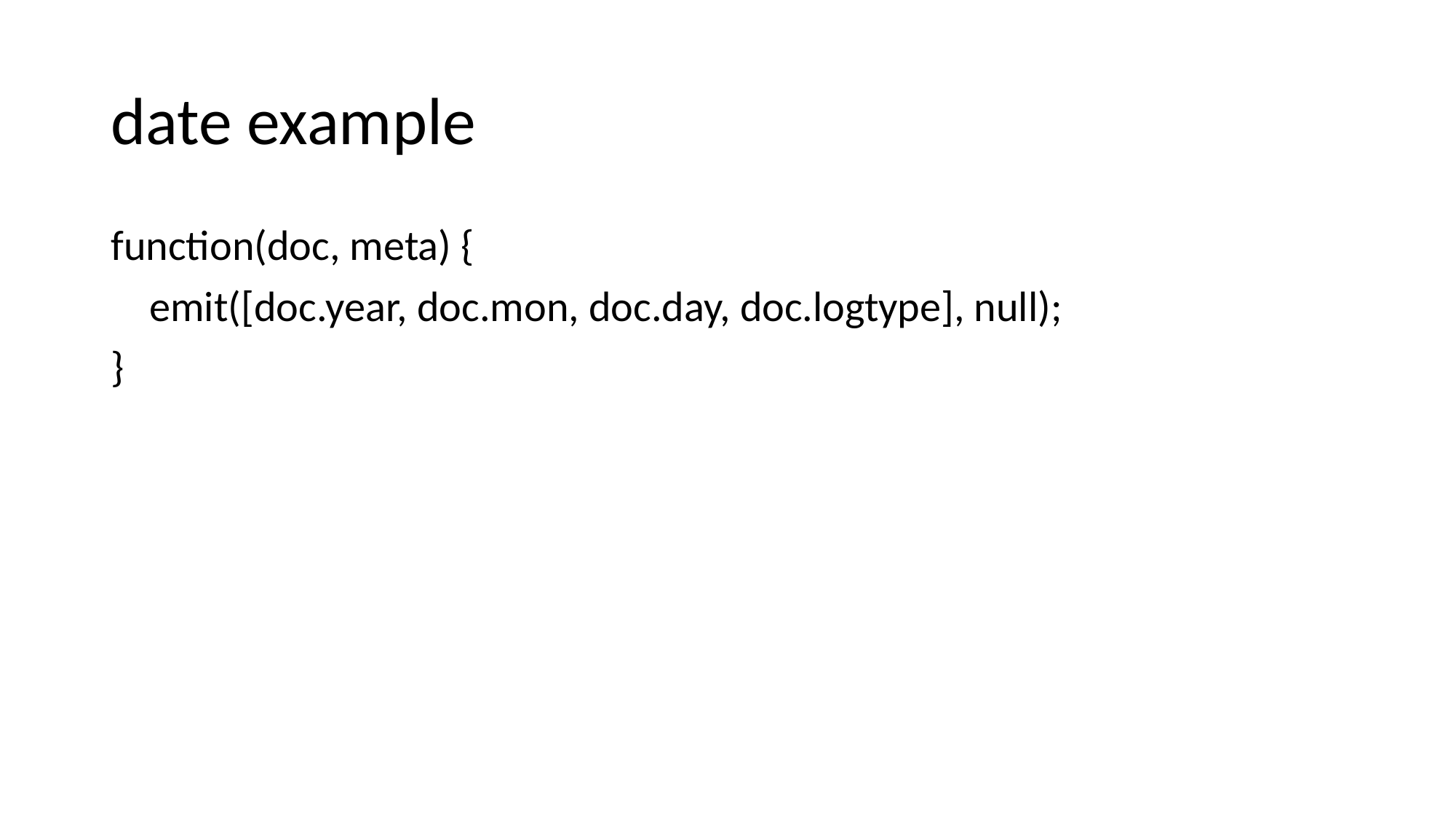

# date example
function(doc, meta) {
    emit([doc.year, doc.mon, doc.day, doc.logtype], null);
}